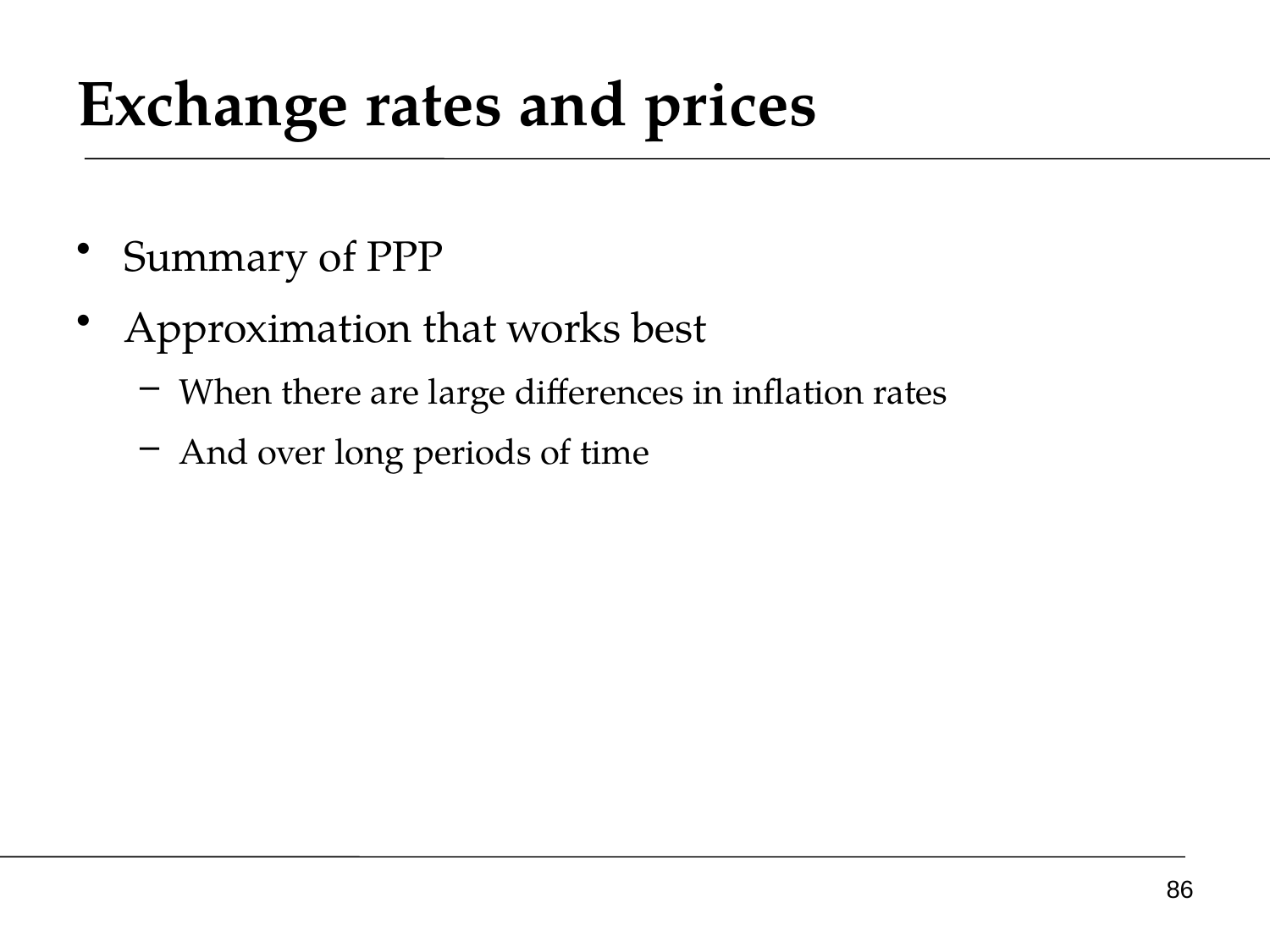

# Exchange rates and prices
Summary of PPP
Approximation that works best
When there are large differences in inflation rates
And over long periods of time
86